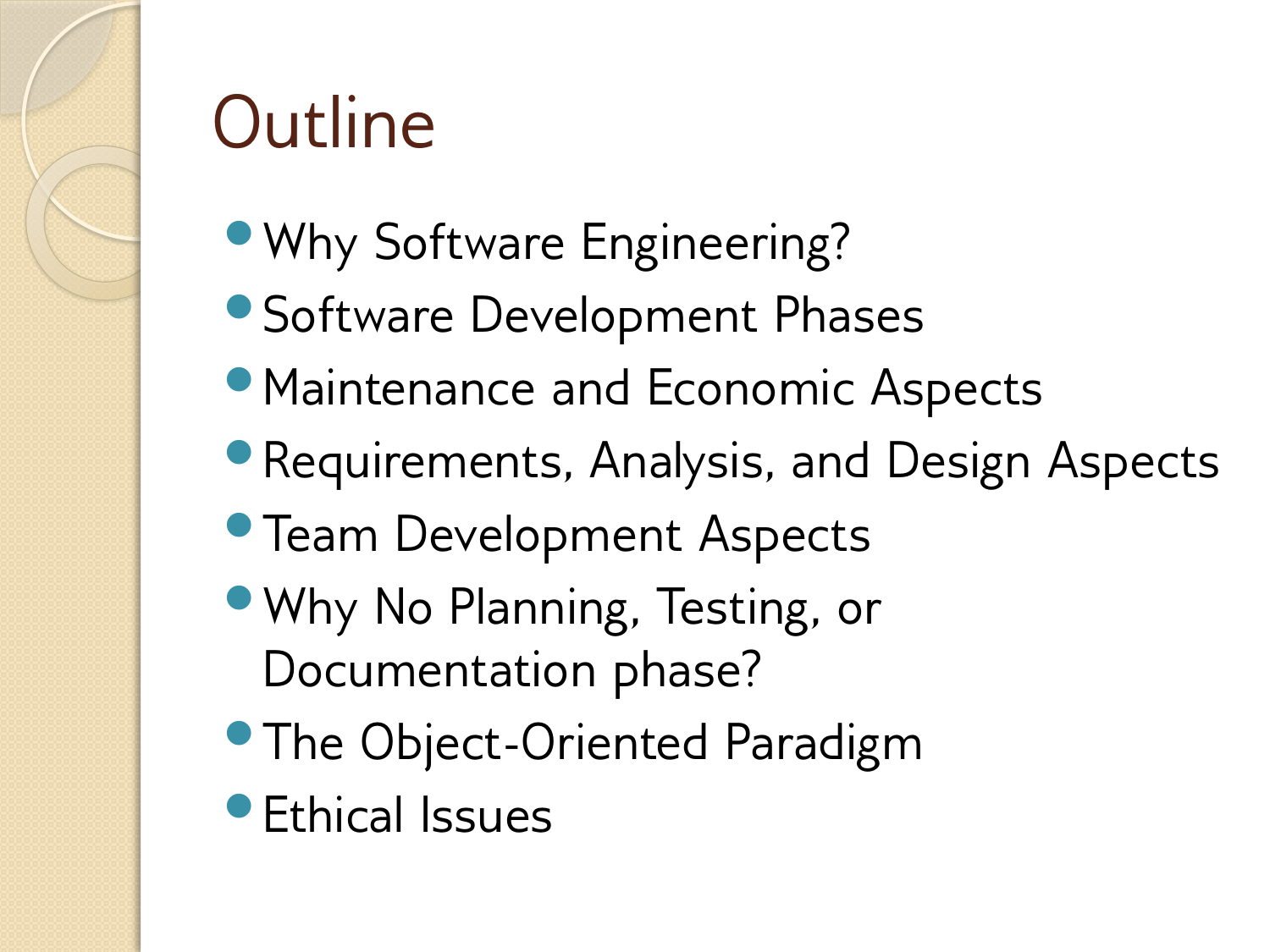

# Outline
Why Software Engineering?
Software Development Phases
Maintenance and Economic Aspects
Requirements, Analysis, and Design Aspects
Team Development Aspects
Why No Planning, Testing, or Documentation phase?
The Object-Oriented Paradigm
Ethical Issues